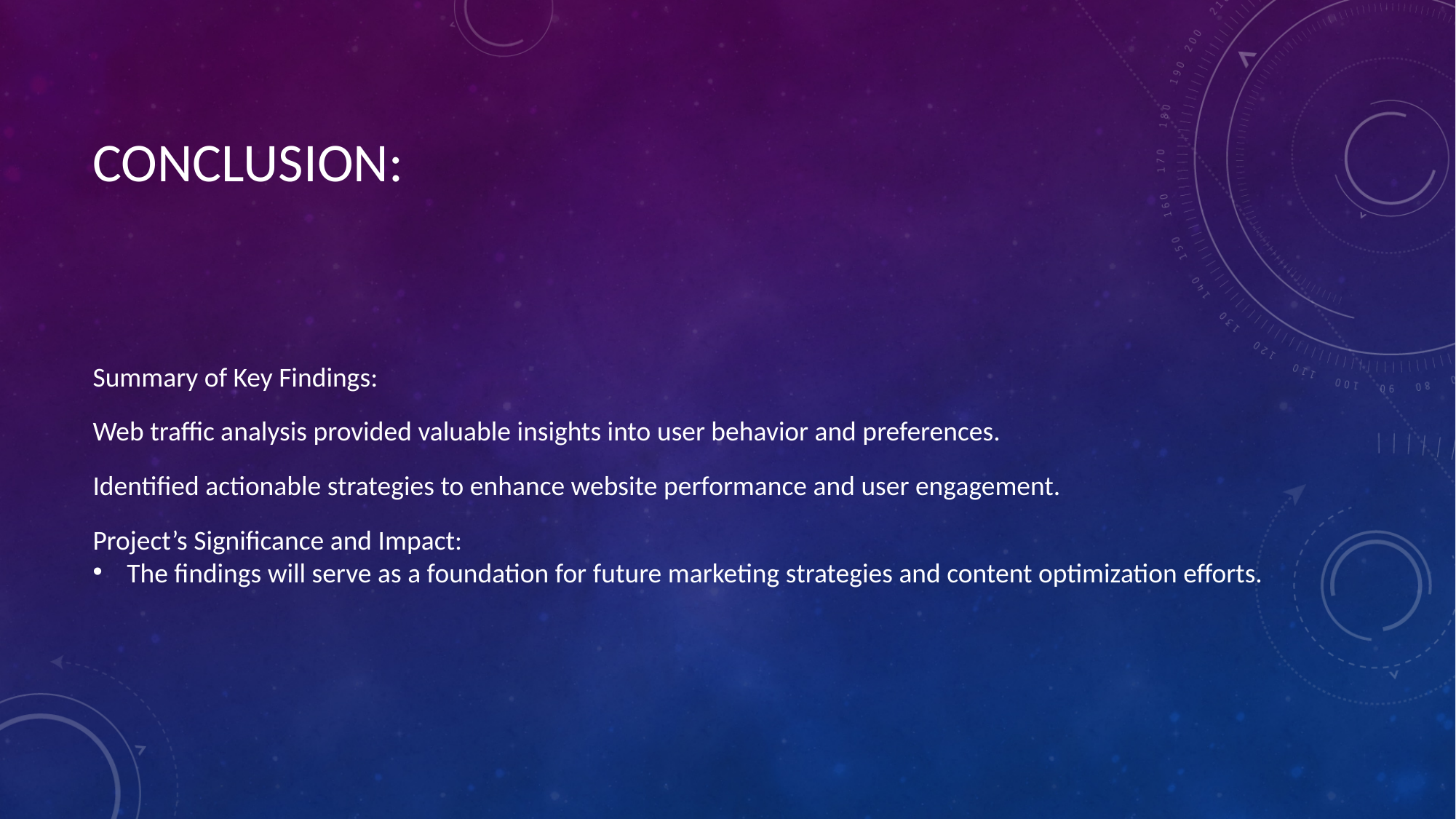

# Conclusion:
Summary of Key Findings:
Web traffic analysis provided valuable insights into user behavior and preferences.
Identified actionable strategies to enhance website performance and user engagement.
Project’s Significance and Impact:
The findings will serve as a foundation for future marketing strategies and content optimization efforts.